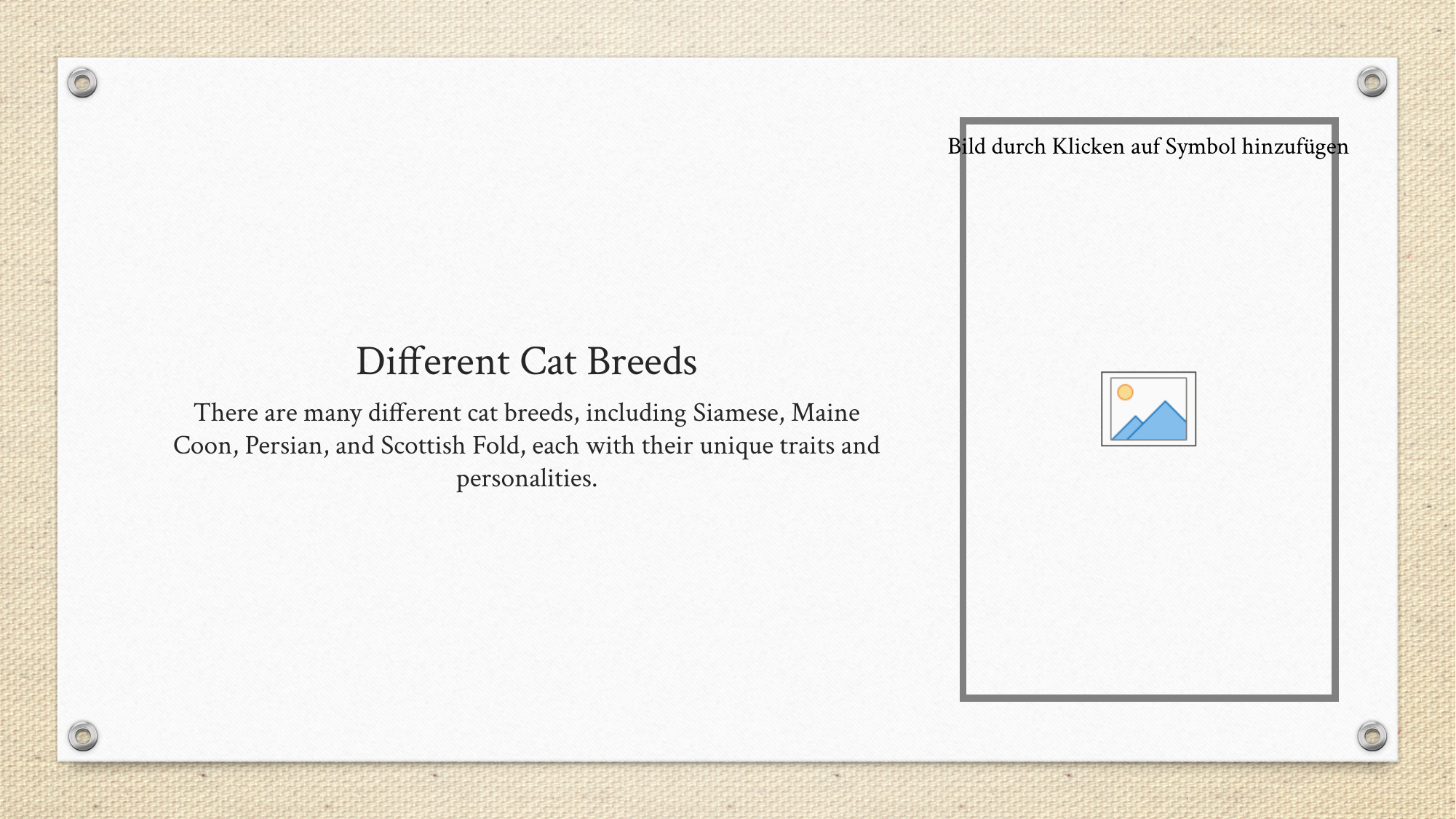

# Different Cat Breeds
There are many different cat breeds, including Siamese, Maine Coon, Persian, and Scottish Fold, each with their unique traits and personalities.